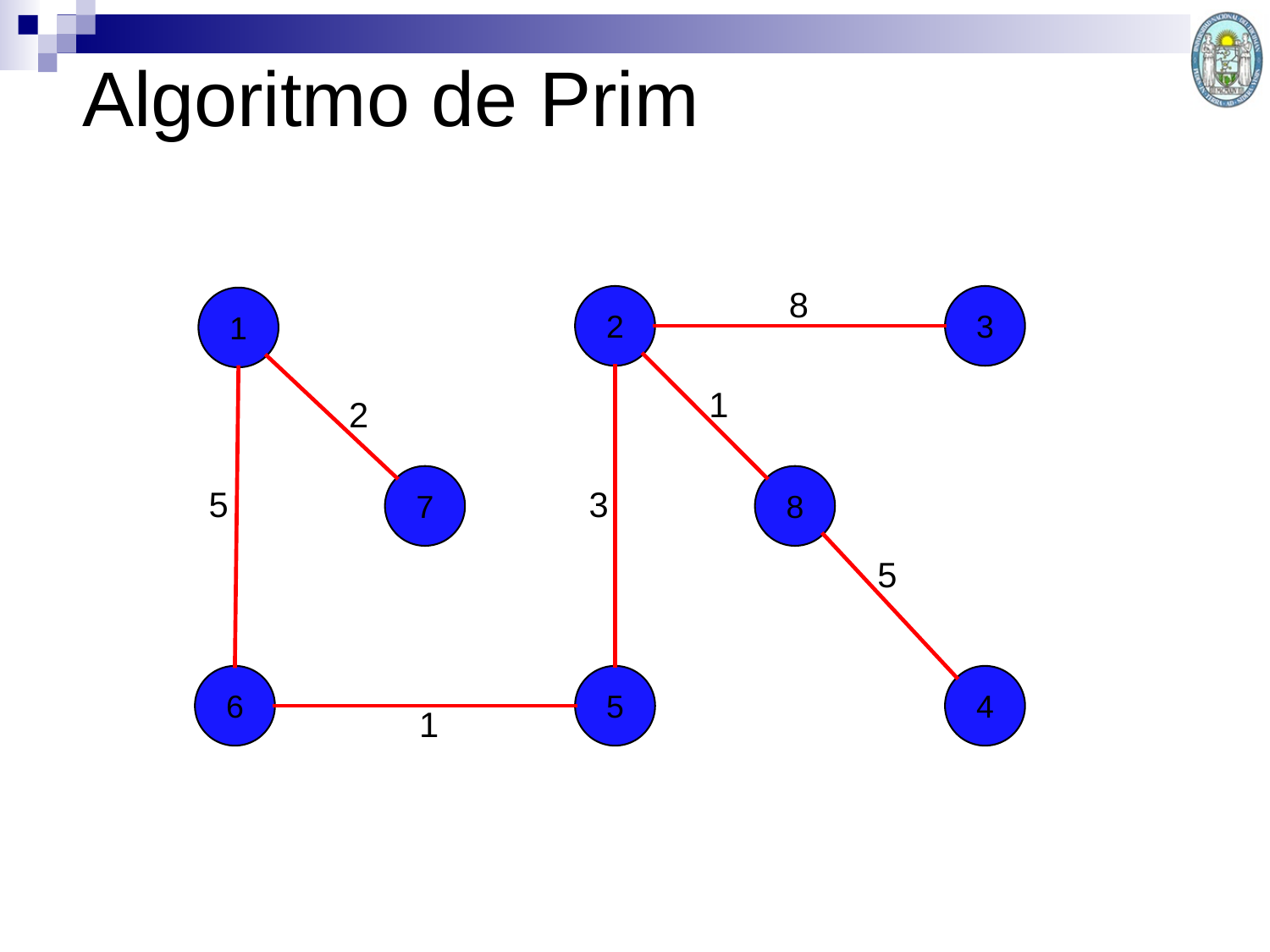

# Algoritmo de Prim
8
2
3
1
1
2
7
8
5
3
5
6
5
4
1